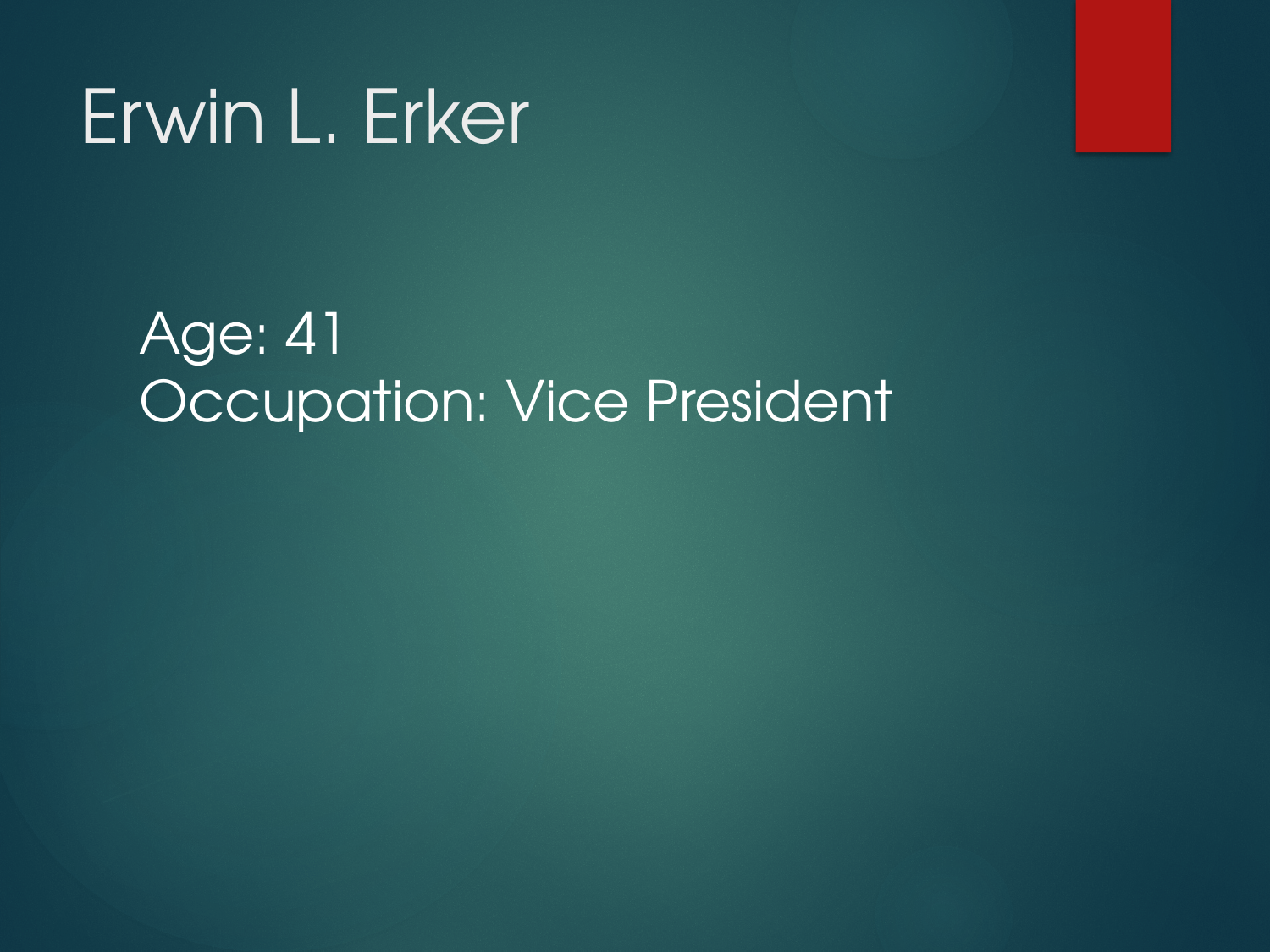

# Erwin L. Erker

Age: 41
Occupation: Vice President